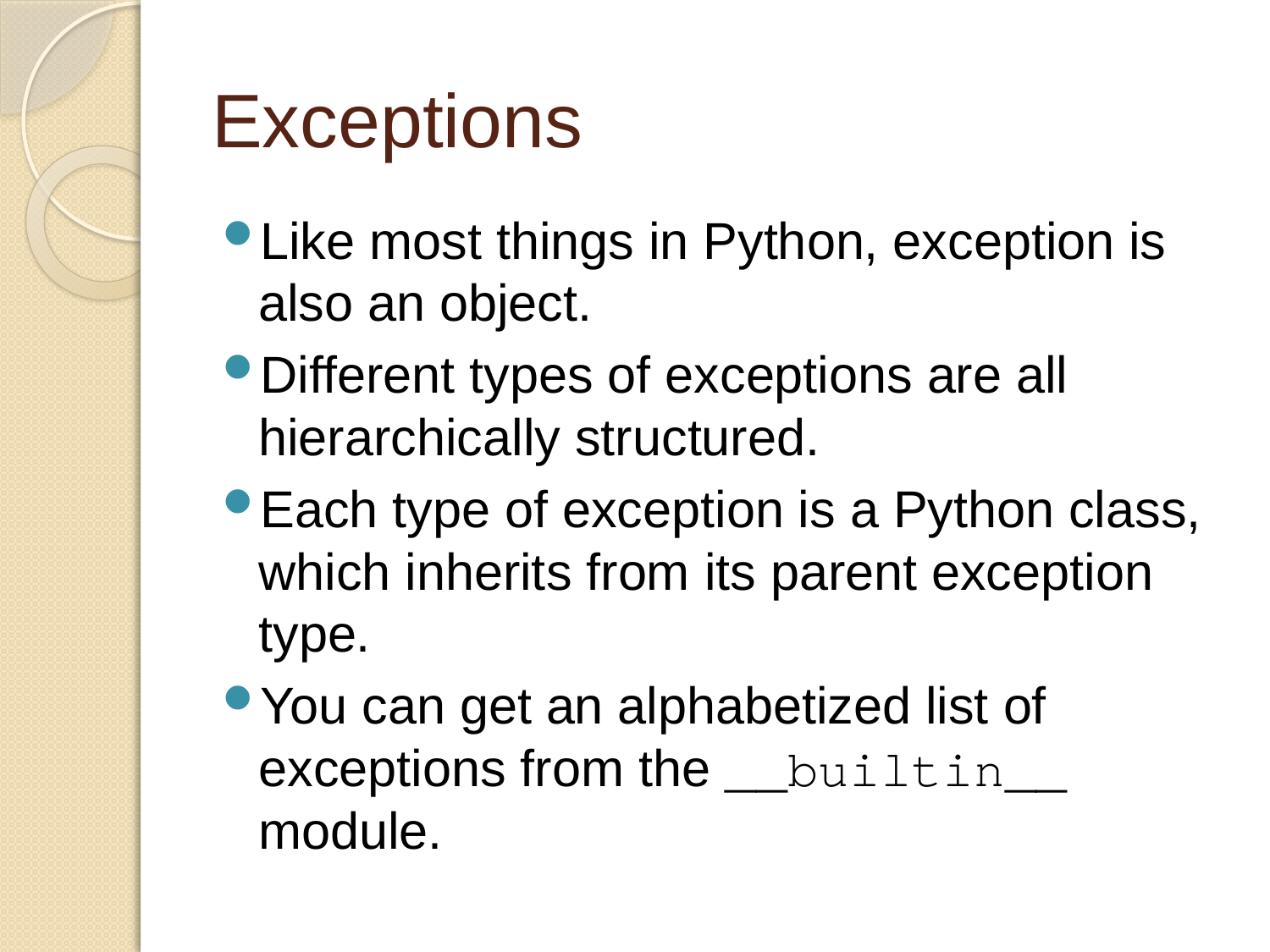

# Exceptions
Like most things in Python, exception is also an object.
Different types of exceptions are all hierarchically structured.
Each type of exception is a Python class, which inherits from its parent exception type.
You can get an alphabetized list of exceptions from the __builtin__ module.